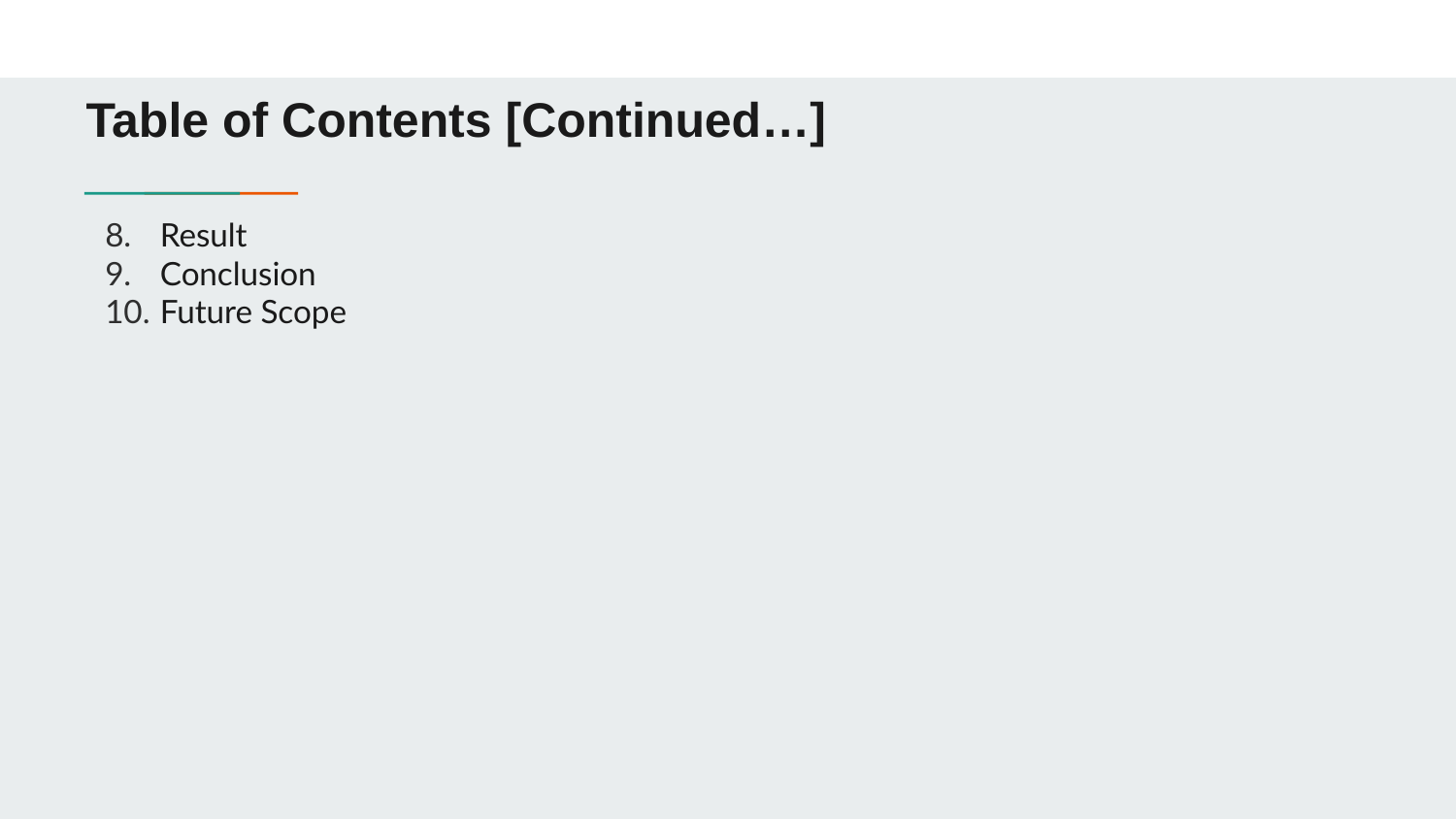

# Table of Contents [Continued…]
Result
Conclusion
Future Scope